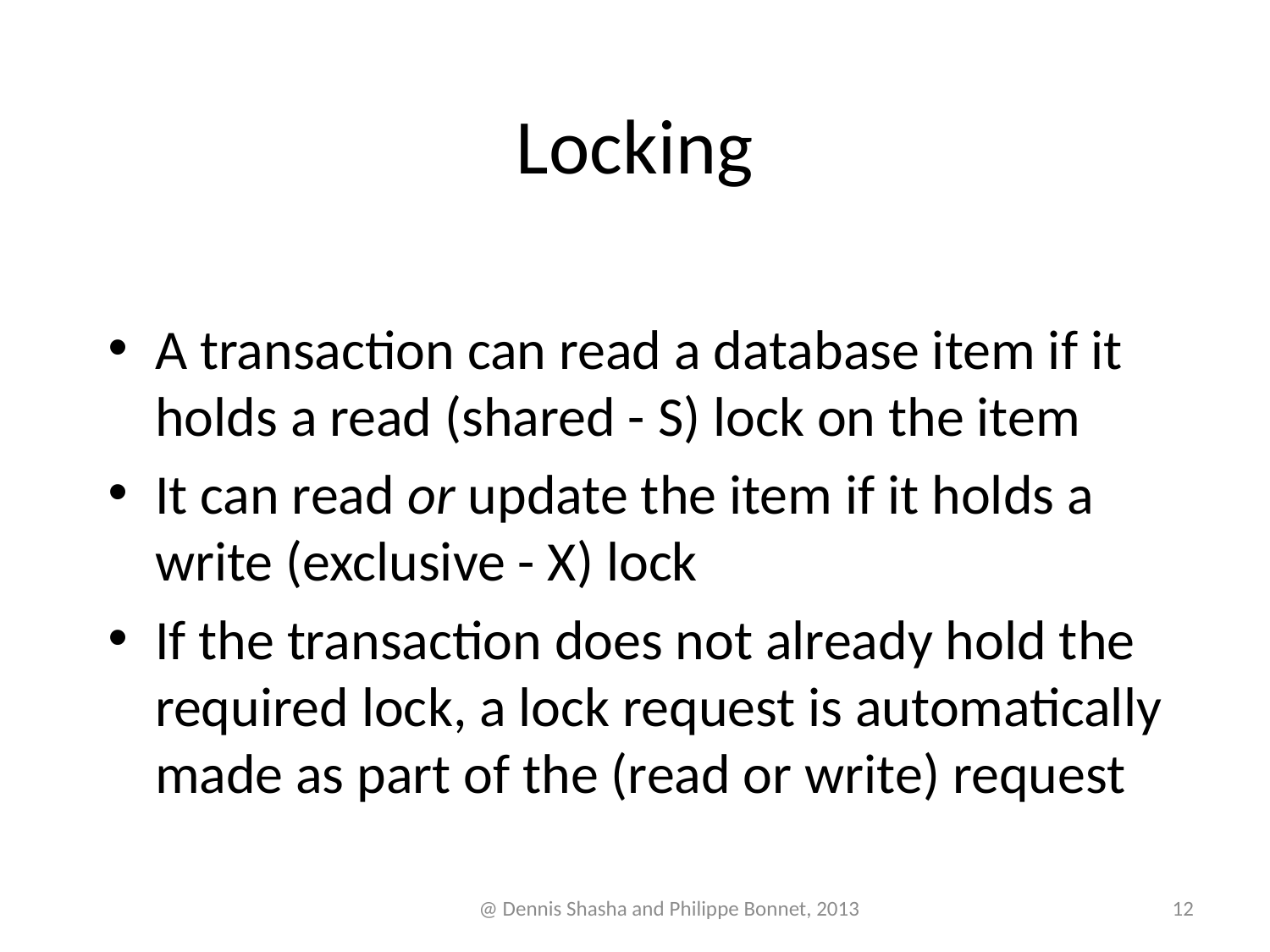

# Locking
A transaction can read a database item if it holds a read (shared - S) lock on the item
It can read or update the item if it holds a write (exclusive - X) lock
If the transaction does not already hold the required lock, a lock request is automatically made as part of the (read or write) request
@ Dennis Shasha and Philippe Bonnet, 2013
12